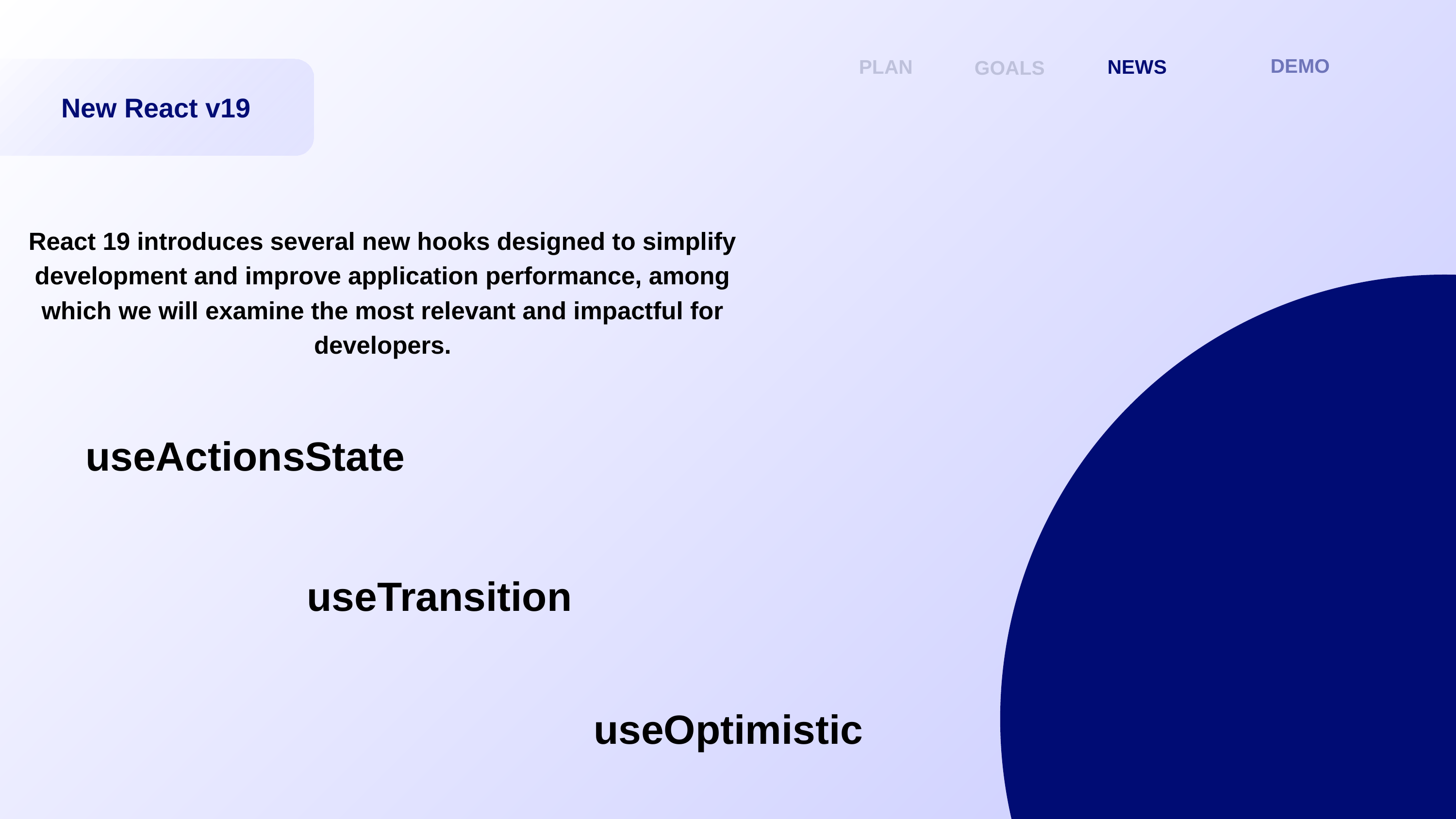

DEMO
PLAN
NEWS
GOALS

New React v19
React 19 introduces several new hooks designed to simplify development and improve application performance, among which we will examine the most relevant and impactful for developers.

useActionsState

useTransition
useOptimistic